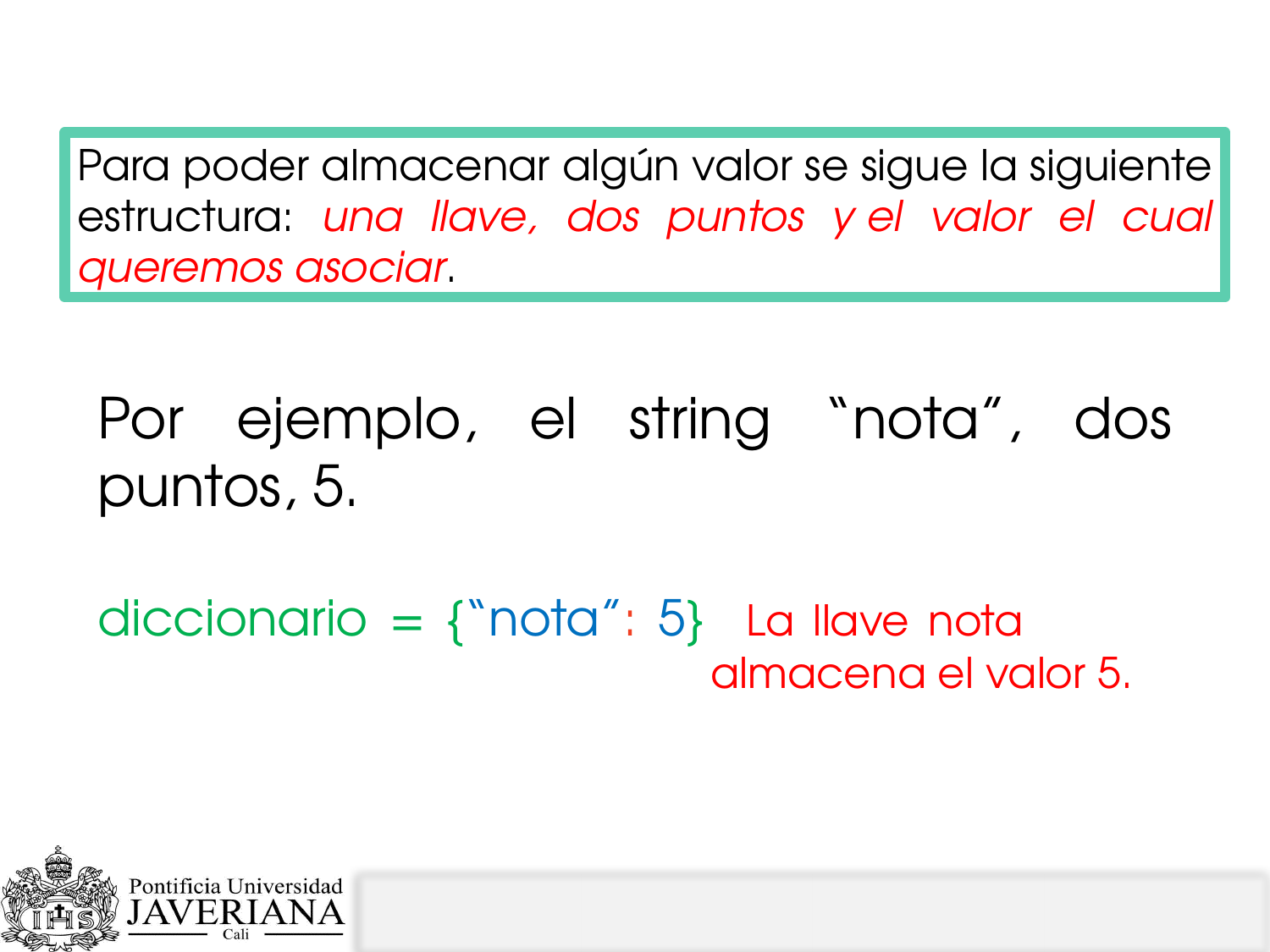

# ¿Cómo se crean los Diccionarios?
Para poder almacenar algún valor se sigue la siguiente estructura: una llave, dos puntos y el valor el cual queremos asociar.
Por ejemplo, el string “nota”, dos puntos, 5.

diccionario = {“nota”: 5}  La llave nota 						         almacena el valor 5.